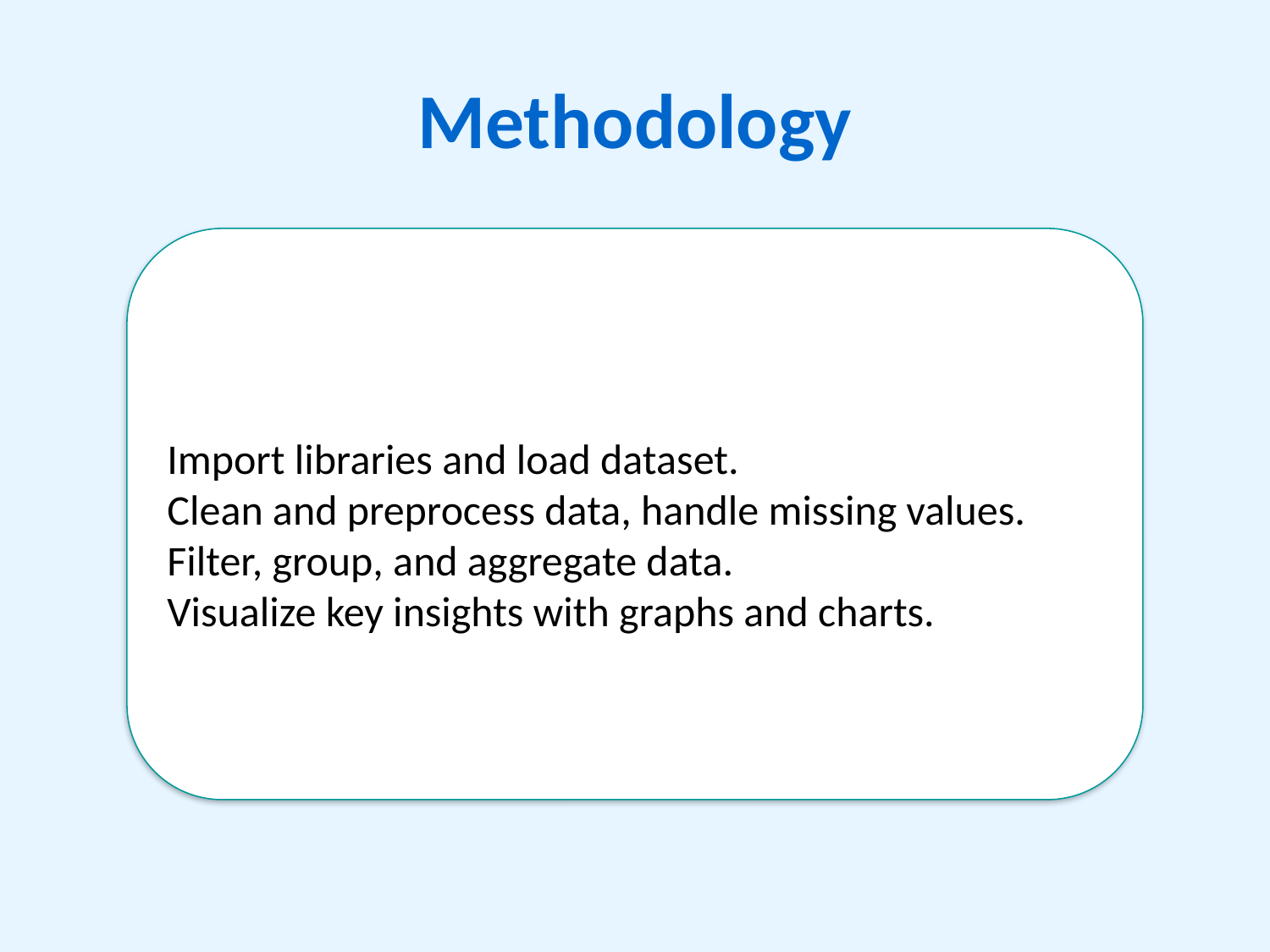

# Methodology

Import libraries and load dataset.
Clean and preprocess data, handle missing values.
Filter, group, and aggregate data.
Visualize key insights with graphs and charts.